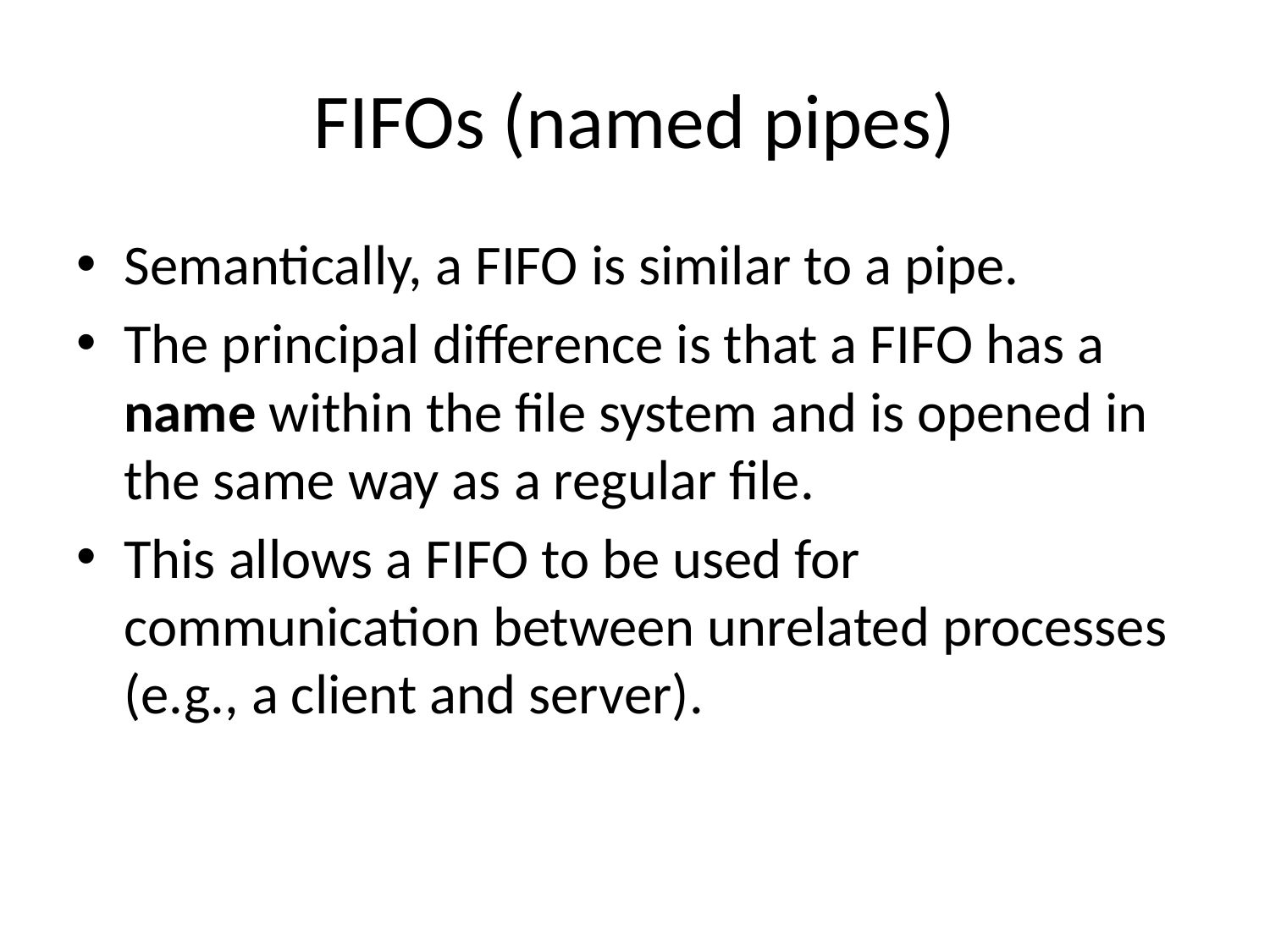

# FIFOs (named pipes)
Semantically, a FIFO is similar to a pipe.
The principal difference is that a FIFO has a name within the file system and is opened in the same way as a regular file.
This allows a FIFO to be used for communication between unrelated processes (e.g., a client and server).